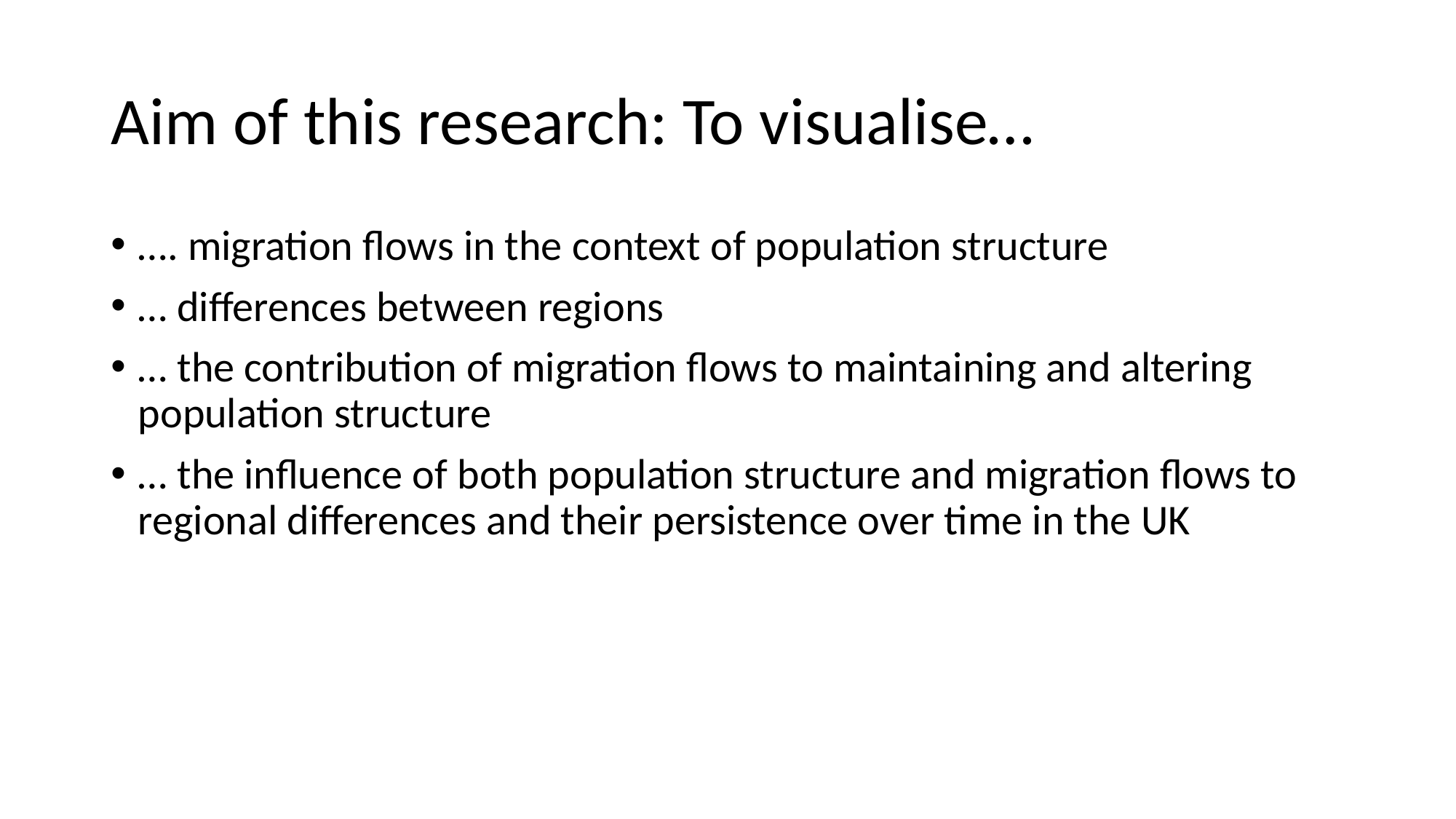

# Aim of this research: To visualise…
…. migration flows in the context of population structure
… differences between regions
… the contribution of migration flows to maintaining and altering population structure
… the influence of both population structure and migration flows to regional differences and their persistence over time in the UK